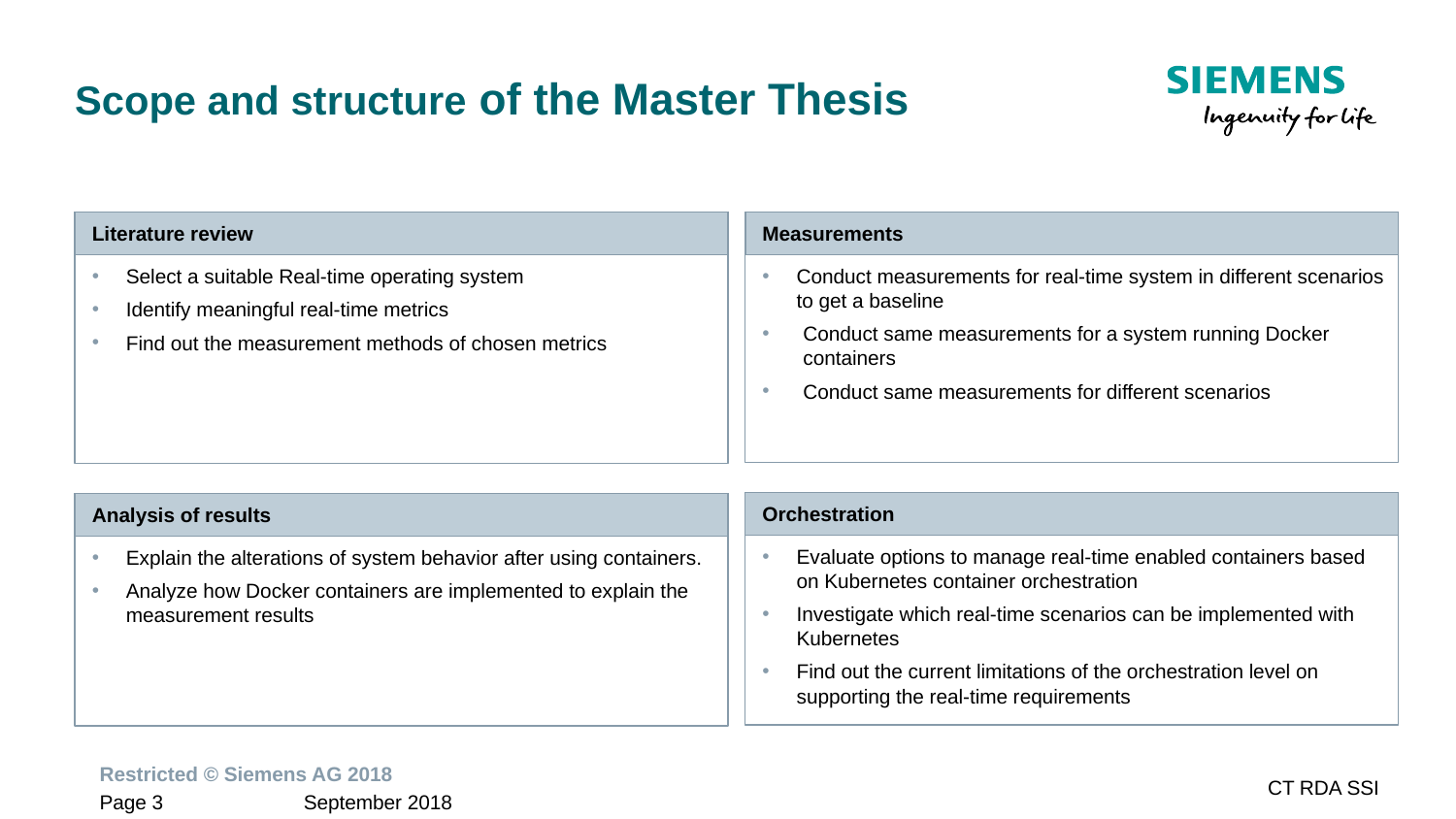

# Scope and structure of the Master Thesis
Literature review
Measurements
Conduct measurements for real-time system in different scenarios to get a baseline
Conduct same measurements for a system running Docker containers
Conduct same measurements for different scenarios
Select a suitable Real-time operating system
Identify meaningful real-time metrics
Find out the measurement methods of chosen metrics
Orchestration
Analysis of results
Evaluate options to manage real-time enabled containers based on Kubernetes container orchestration
Investigate which real-time scenarios can be implemented with Kubernetes
Find out the current limitations of the orchestration level on supporting the real-time requirements
Explain the alterations of system behavior after using containers.
Analyze how Docker containers are implemented to explain the measurement results